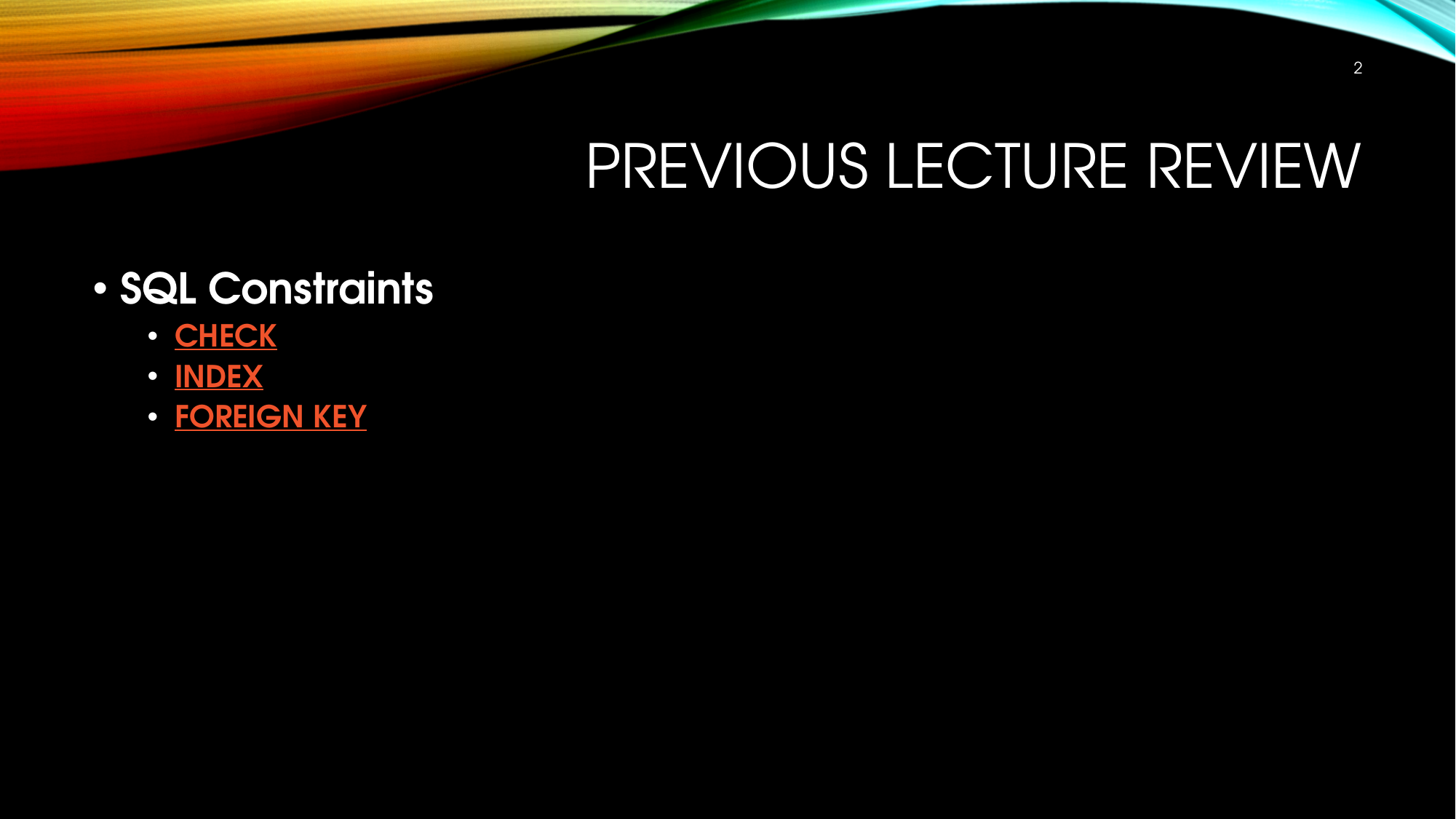

2
# Previous Lecture Review
SQL Constraints
CHECK
INDEX
FOREIGN KEY